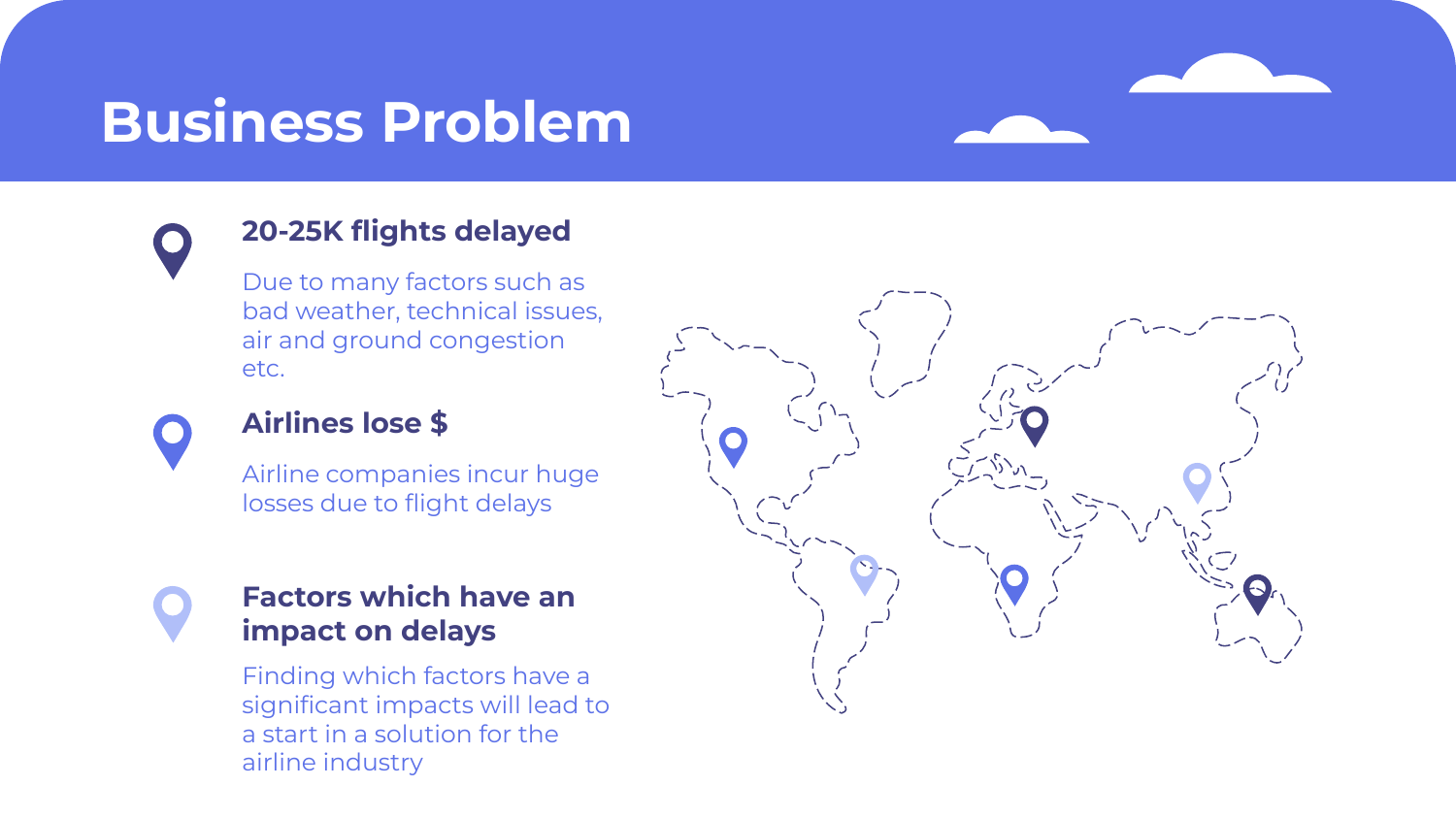

# Business Problem
20-25K flights delayed

Due to many factors such as bad weather, technical issues, air and ground congestion etc.

Airlines lose $

Airline companies incur huge losses due to flight delays

Factors which have an impact on delays

Finding which factors have a significant impacts will lead to a start in a solution for the airline industry